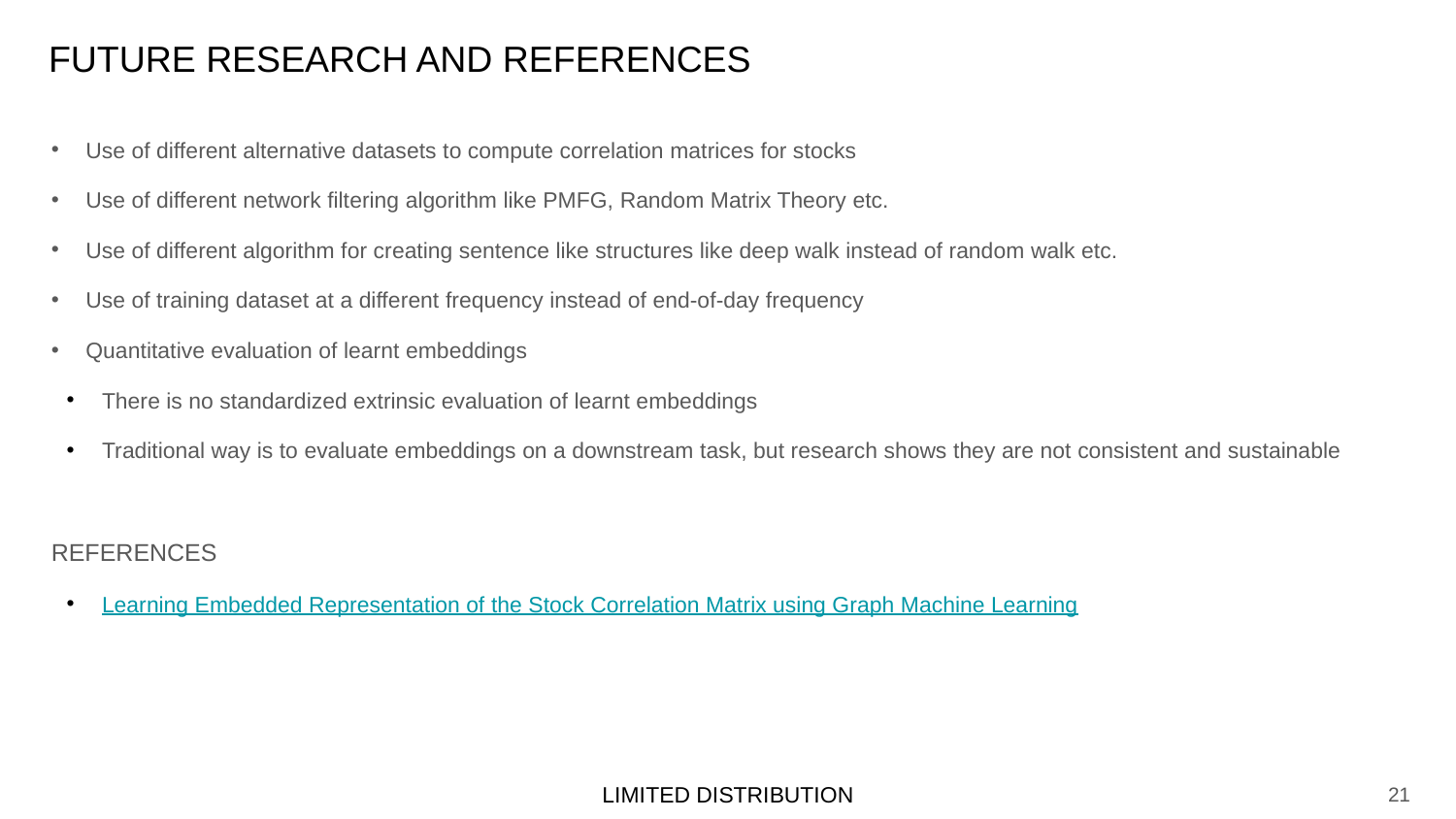

# FUTURE RESEARCH AND REFERENCES
Use of different alternative datasets to compute correlation matrices for stocks
Use of different network filtering algorithm like PMFG, Random Matrix Theory etc.
Use of different algorithm for creating sentence like structures like deep walk instead of random walk etc.
Use of training dataset at a different frequency instead of end-of-day frequency
Quantitative evaluation of learnt embeddings
There is no standardized extrinsic evaluation of learnt embeddings
Traditional way is to evaluate embeddings on a downstream task, but research shows they are not consistent and sustainable

REFERENCES
Learning Embedded Representation of the Stock Correlation Matrix using Graph Machine Learning
LIMITED DISTRIBUTION
21